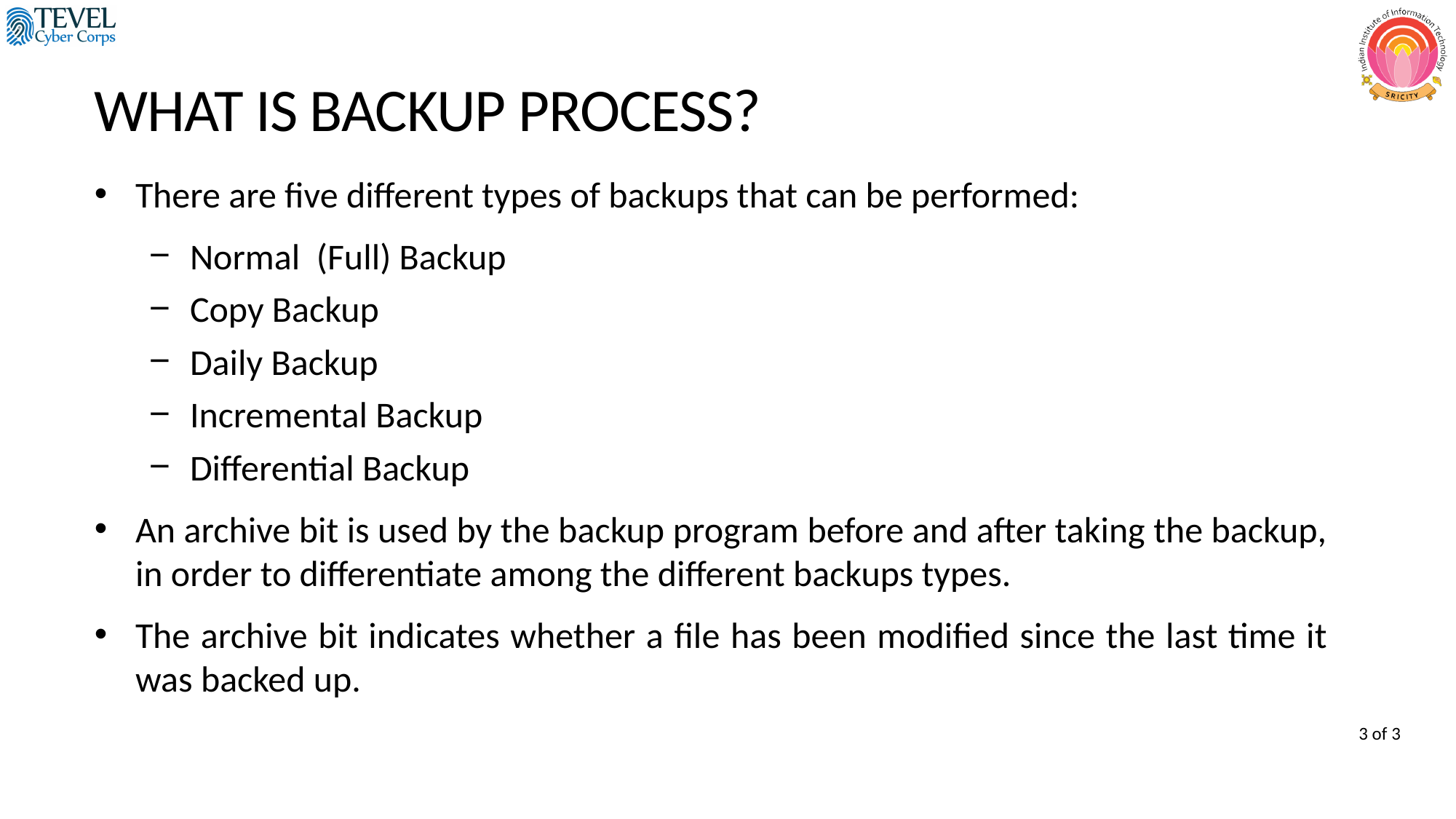

WHAT IS BACKUP PROCESS?
There are five different types of backups that can be performed:
Normal  (Full) Backup
Copy Backup
Daily Backup
Incremental Backup
Differential Backup
An archive bit is used by the backup program before and after taking the backup, in order to differentiate among the different backups types.
The archive bit indicates whether a file has been modified since the last time it was backed up.
3 of 3
15